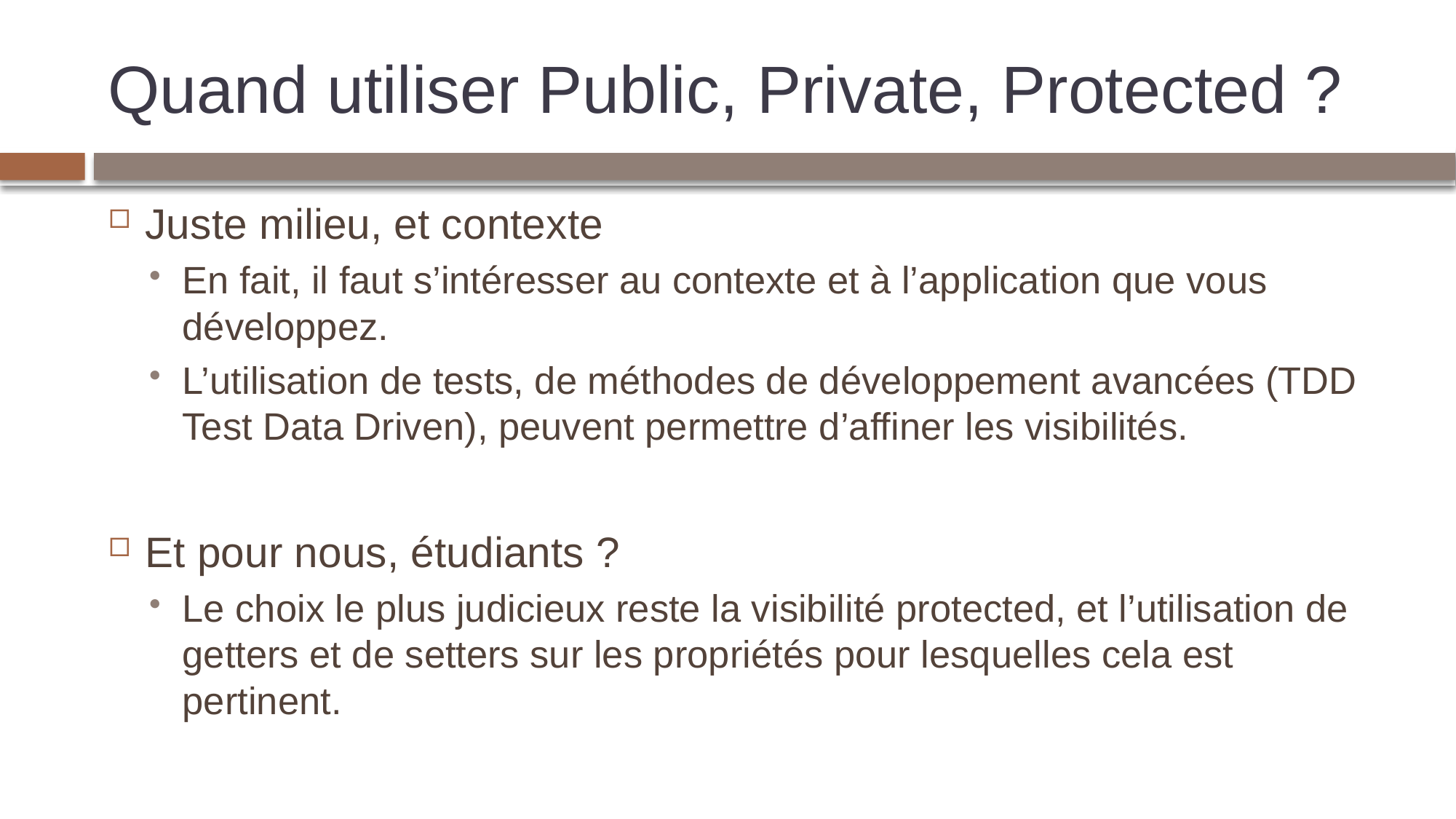

# Quand utiliser Public, Private, Protected ?
Juste milieu, et contexte
En fait, il faut s’intéresser au contexte et à l’application que vous développez.
L’utilisation de tests, de méthodes de développement avancées (TDD Test Data Driven), peuvent permettre d’affiner les visibilités.

Et pour nous, étudiants ?
Le choix le plus judicieux reste la visibilité protected, et l’utilisation de getters et de setters sur les propriétés pour lesquelles cela est pertinent.